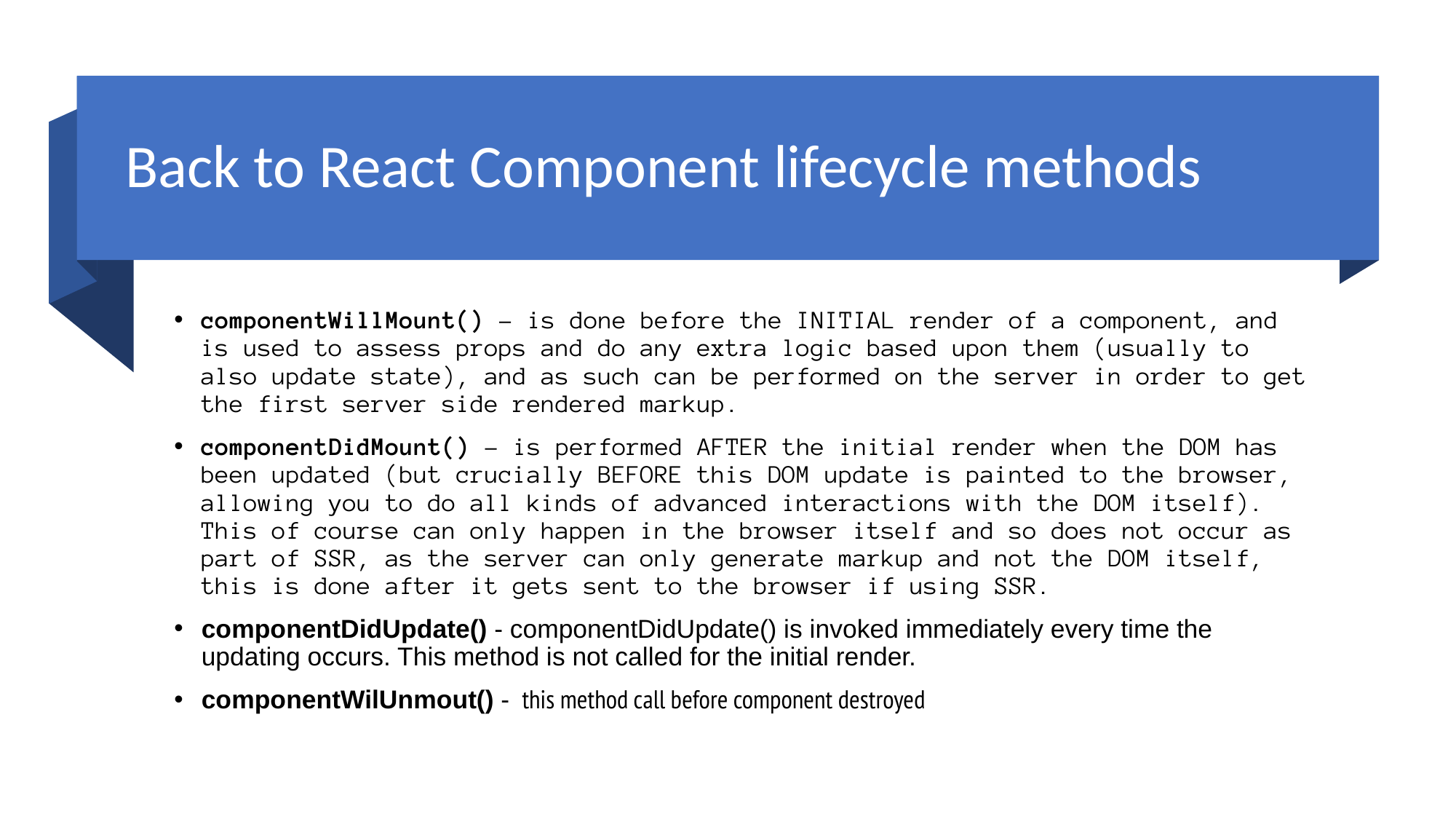

# Back to React Component lifecycle methods

componentWillMount() - is done before the INITIAL render of a component, and is used to assess props and do any extra logic based upon them (usually to also update state), and as such can be performed on the server in order to get the first server side rendered markup.
componentDidMount() - is performed AFTER the initial render when the DOM has been updated (but crucially BEFORE this DOM update is painted to the browser, allowing you to do all kinds of advanced interactions with the DOM itself). This of course can only happen in the browser itself and so does not occur as part of SSR, as the server can only generate markup and not the DOM itself, this is done after it gets sent to the browser if using SSR.
componentDidUpdate() - componentDidUpdate() is invoked immediately every time the updating occurs. This method is not called for the initial render.
componentWilUnmout() -  this method call before component destroyed